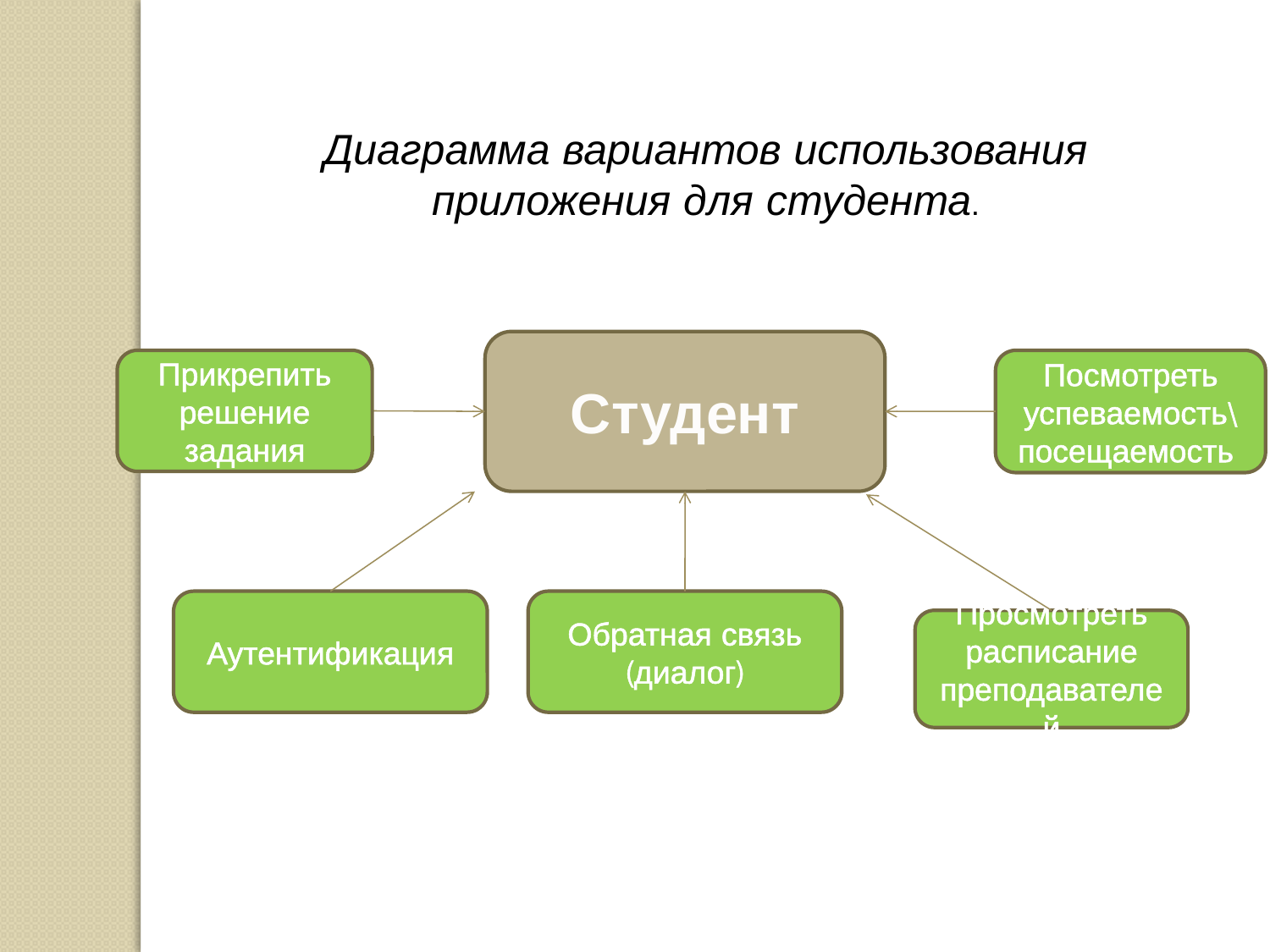

Диаграмма вариантов использования приложения для студента.
Студент
Прикрепить решение задания
Посмотреть успеваемость\посещаемость
Аутентификация
Обратная связь (диалог)
Просмотреть расписание преподавателей